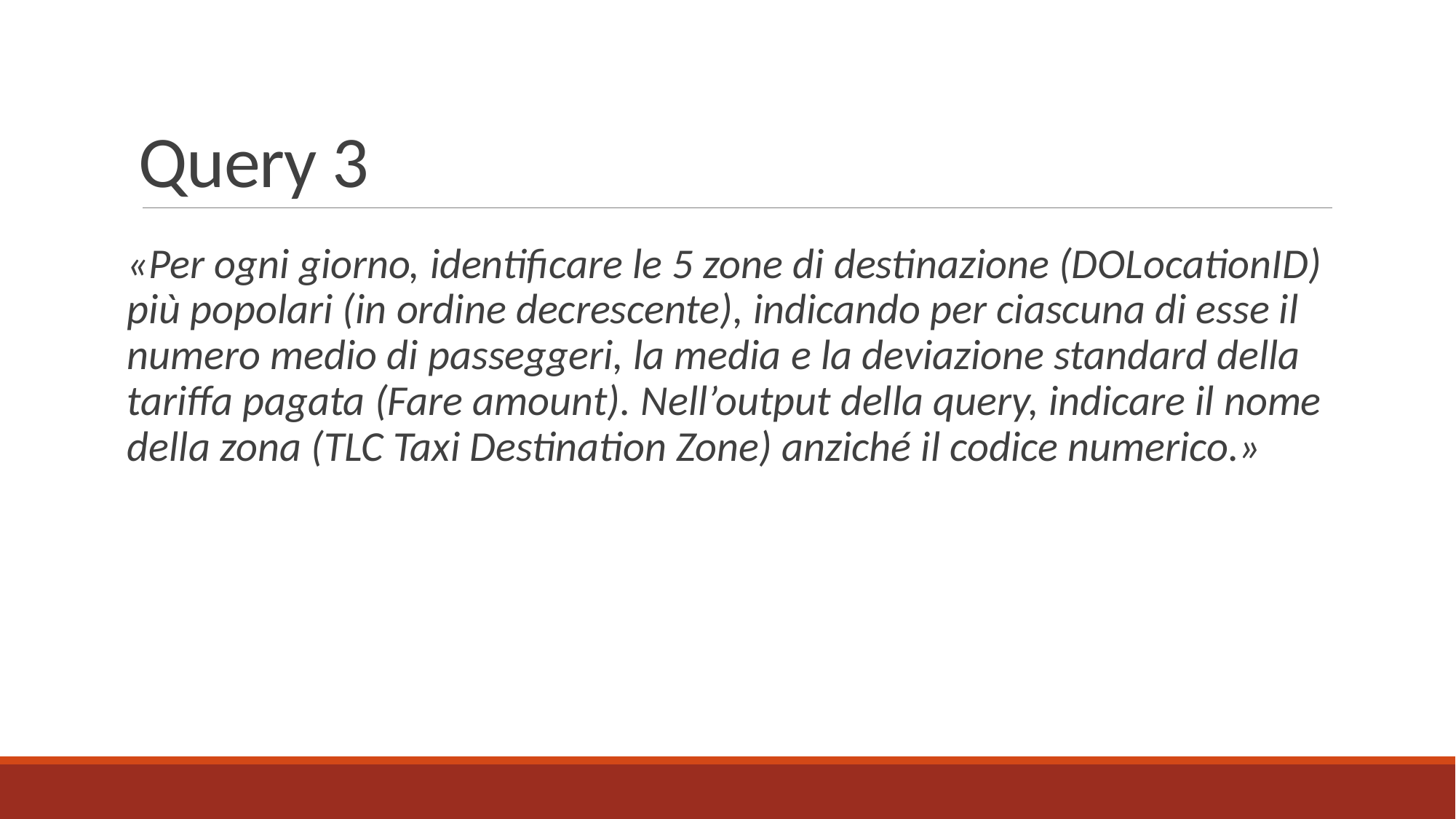

# Query 3
«Per ogni giorno, identificare le 5 zone di destinazione (DOLocationID) più popolari (in ordine decrescente), indicando per ciascuna di esse il numero medio di passeggeri, la media e la deviazione standard della tariffa pagata (Fare amount). Nell’output della query, indicare il nome della zona (TLC Taxi Destination Zone) anziché il codice numerico.»